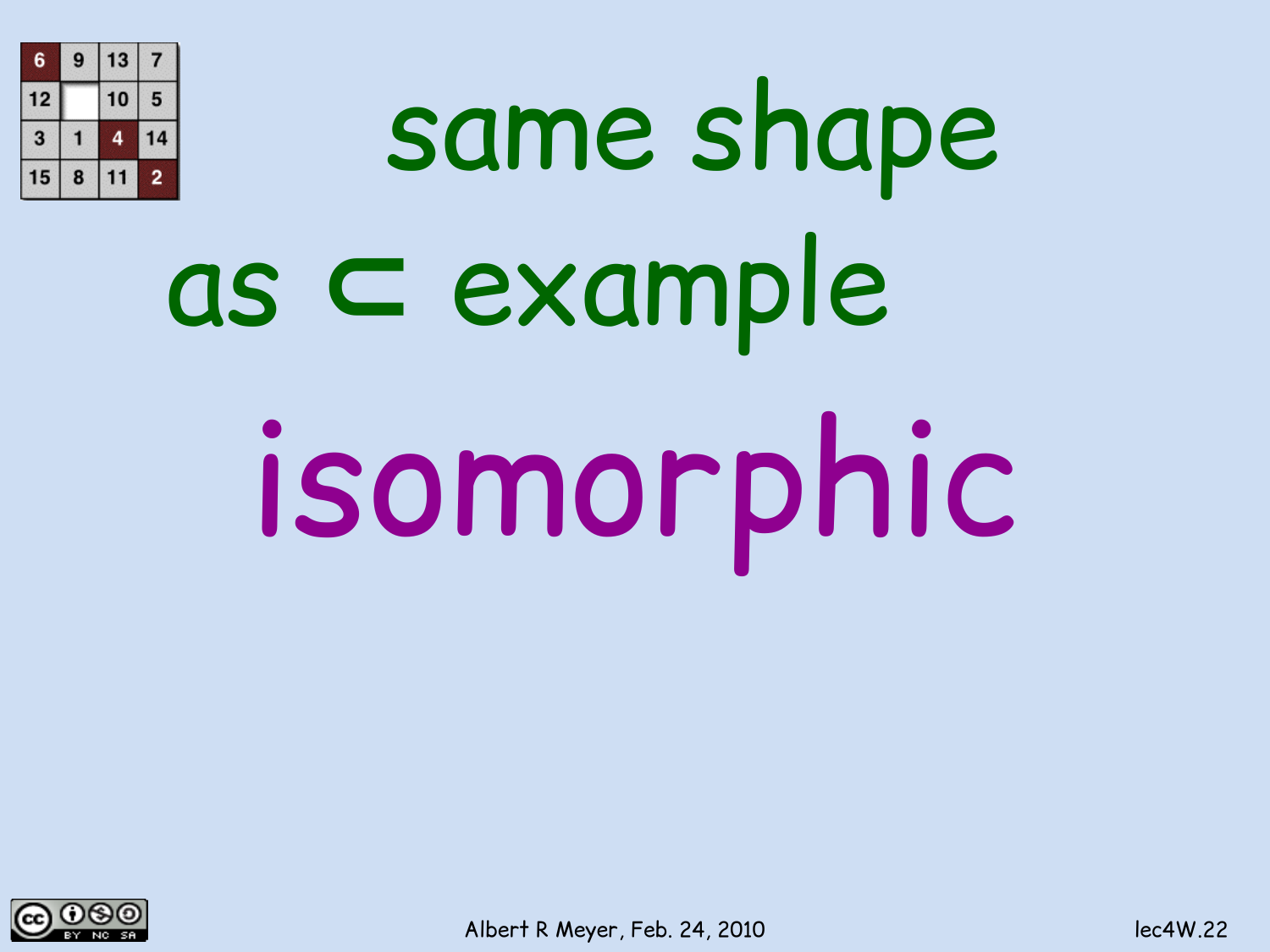

# same shape
  as ⊂ example
isomorphic